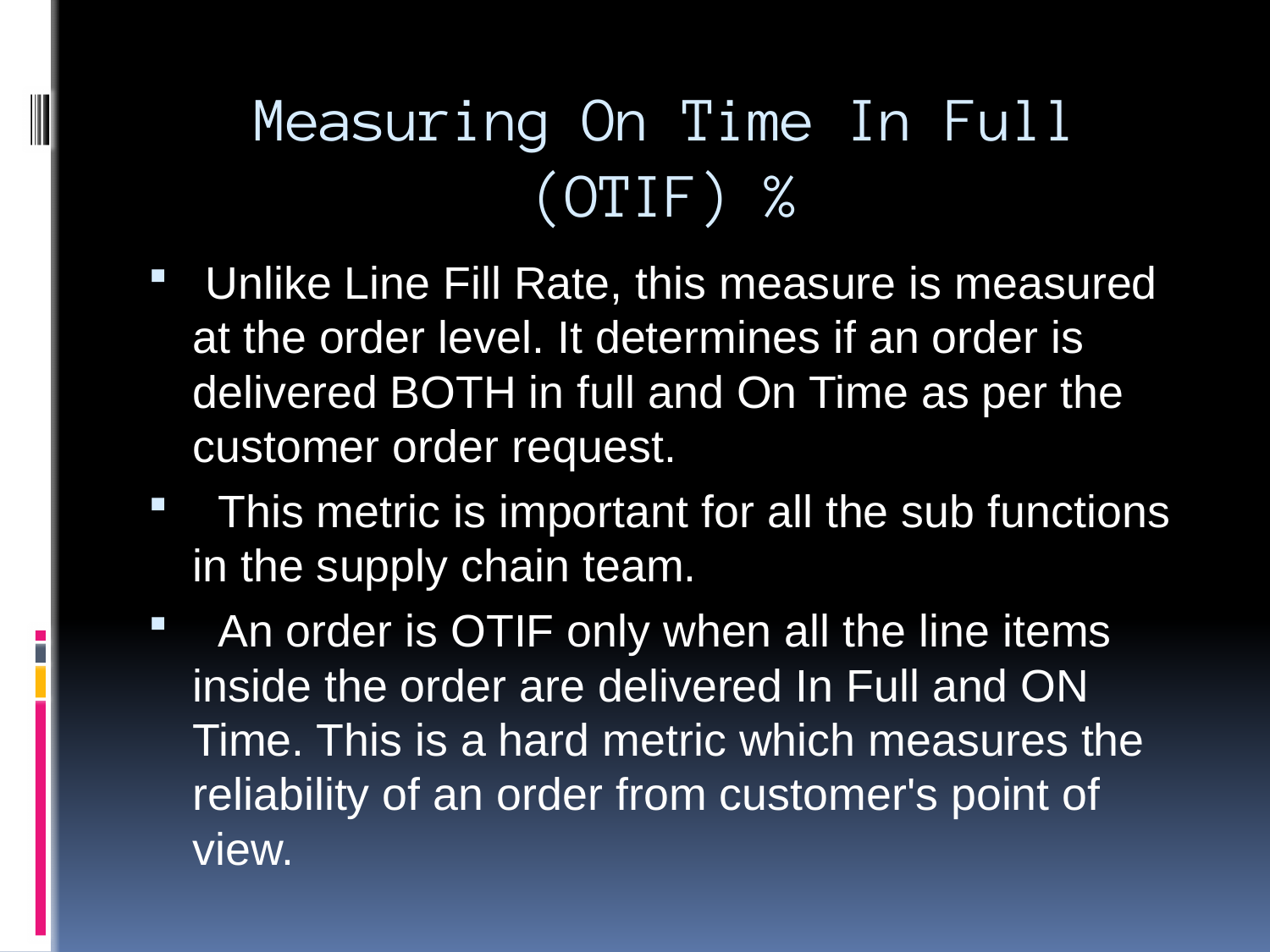

# Measuring On Time In Full (OTIF) %
 Unlike Line Fill Rate, this measure is measured at the order level. It determines if an order is delivered BOTH in full and On Time as per the customer order request.
  This metric is important for all the sub functions in the supply chain team.
  An order is OTIF only when all the line items inside the order are delivered In Full and ON Time. This is a hard metric which measures the reliability of an order from customer's point of view.